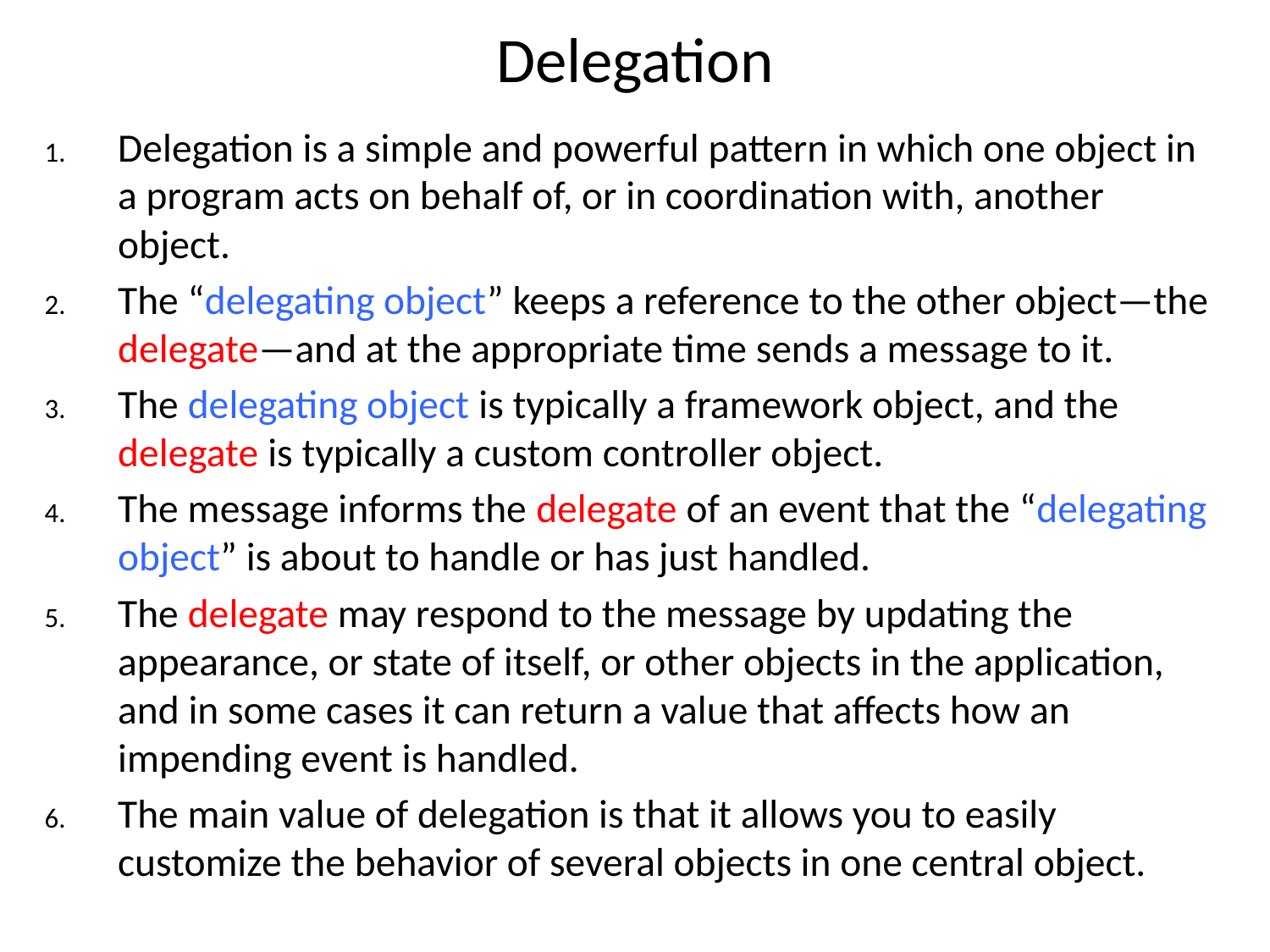

# Delegation
Delegation is a simple and powerful pattern in which one object in a program acts on behalf of, or in coordination with, another object.
The “delegating object” keeps a reference to the other object—the delegate—and at the appropriate time sends a message to it.
The delegating object is typically a framework object, and the delegate is typically a custom controller object.
The message informs the delegate of an event that the “delegating object” is about to handle or has just handled.
The delegate may respond to the message by updating the appearance, or state of itself, or other objects in the application, and in some cases it can return a value that affects how an impending event is handled.
The main value of delegation is that it allows you to easily customize the behavior of several objects in one central object.